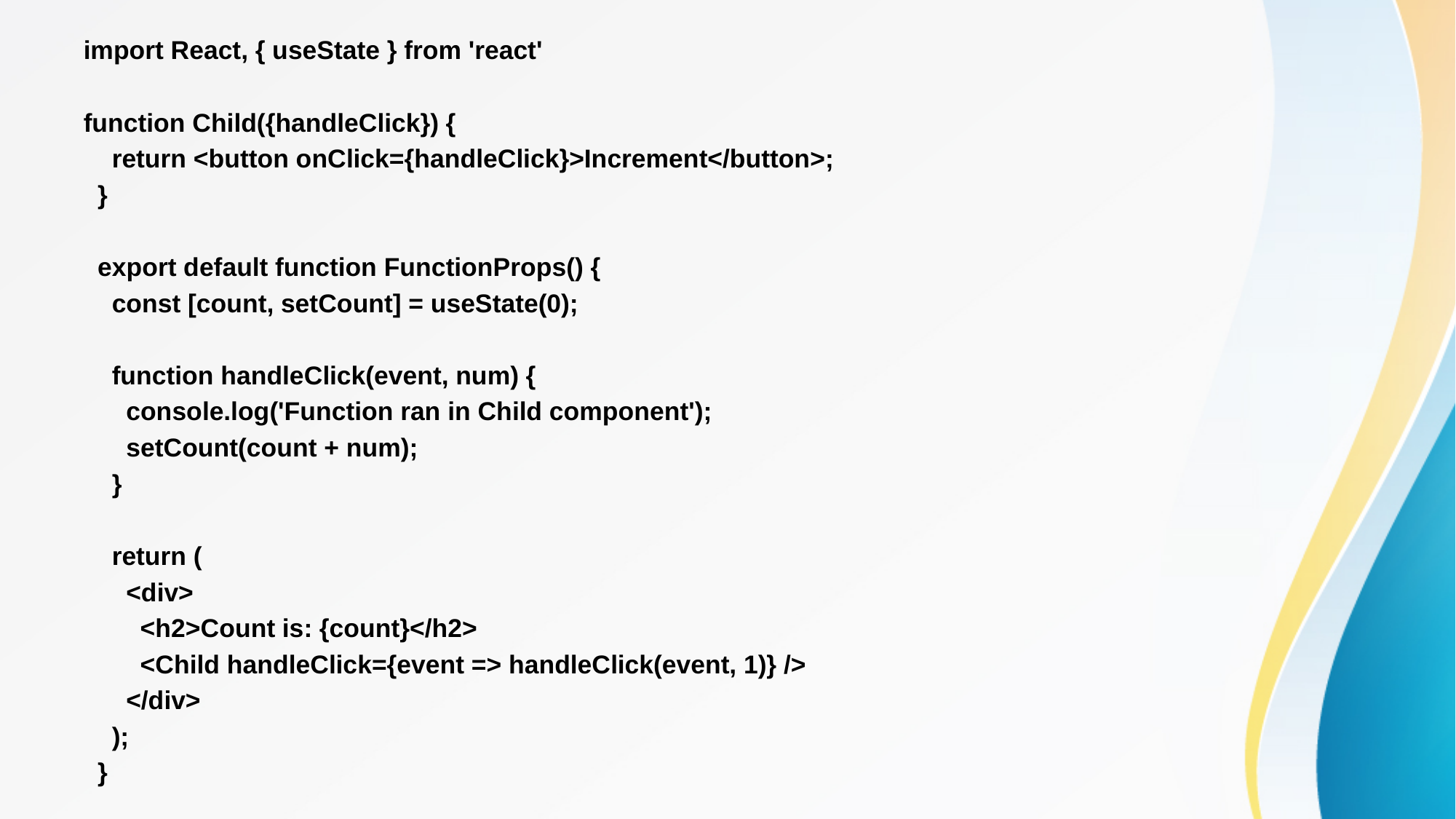

import React, { useState } from 'react'

function Child({handleClick}) {
    return <button onClick={handleClick}>Increment</button>;
  }

  export default function FunctionProps() {
    const [count, setCount] = useState(0);

    function handleClick(event, num) {
      console.log('Function ran in Child component');
      setCount(count + num);
    }

    return (
      <div>
        <h2>Count is: {count}</h2>
        <Child handleClick={event => handleClick(event, 1)} />
      </div>
    );
  }